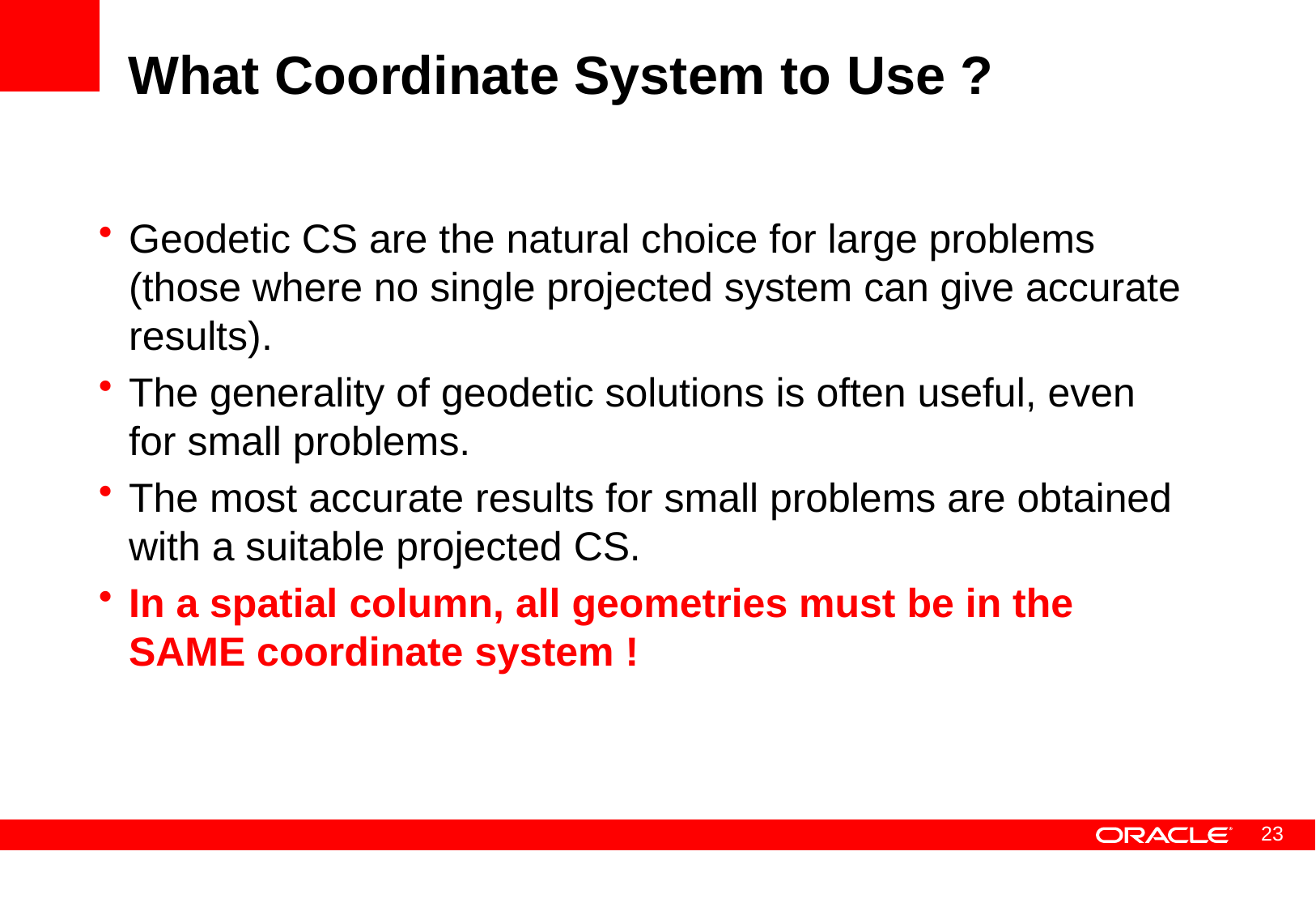

# What Coordinate System to Use ?
Geodetic CS are the natural choice for large problems (those where no single projected system can give accurate results).
The generality of geodetic solutions is often useful, even for small problems.
The most accurate results for small problems are obtained with a suitable projected CS.
In a spatial column, all geometries must be in the SAME coordinate system !